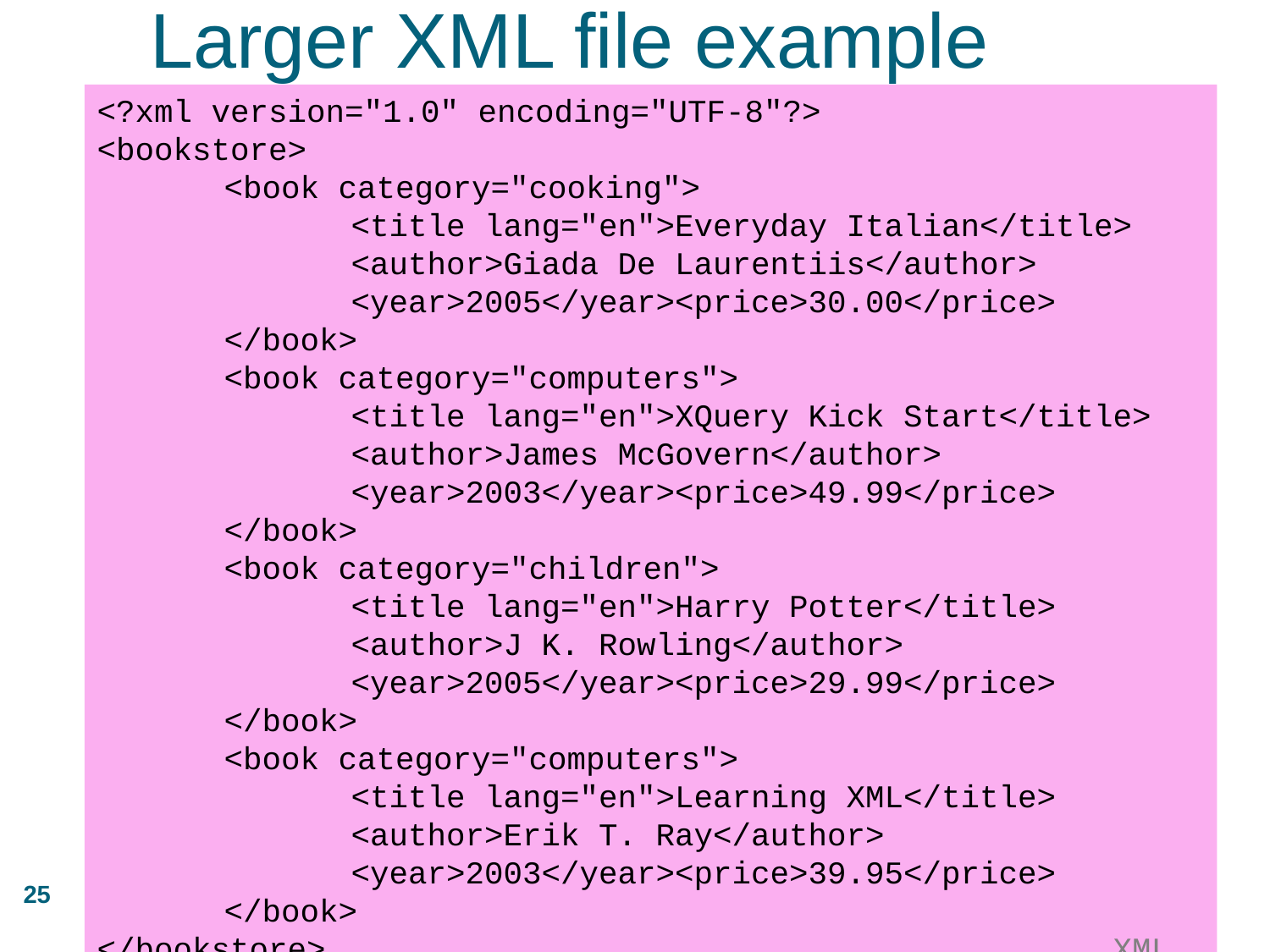

Larger XML file example
<?xml version="1.0" encoding="UTF-8"?>
<bookstore>
	<book category="cooking">
		<title lang="en">Everyday Italian</title>
		<author>Giada De Laurentiis</author>
		<year>2005</year><price>30.00</price>
	</book>
	<book category="computers">
		<title lang="en">XQuery Kick Start</title>
		<author>James McGovern</author>
		<year>2003</year><price>49.99</price>
	</book>
	<book category="children">
		<title lang="en">Harry Potter</title>
		<author>J K. Rowling</author>
		<year>2005</year><price>29.99</price>
	</book>
	<book category="computers">
		<title lang="en">Learning XML</title>
		<author>Erik T. Ray</author>
		<year>2003</year><price>39.95</price>
	</book>
</bookstore>							XML
25
COMS 210